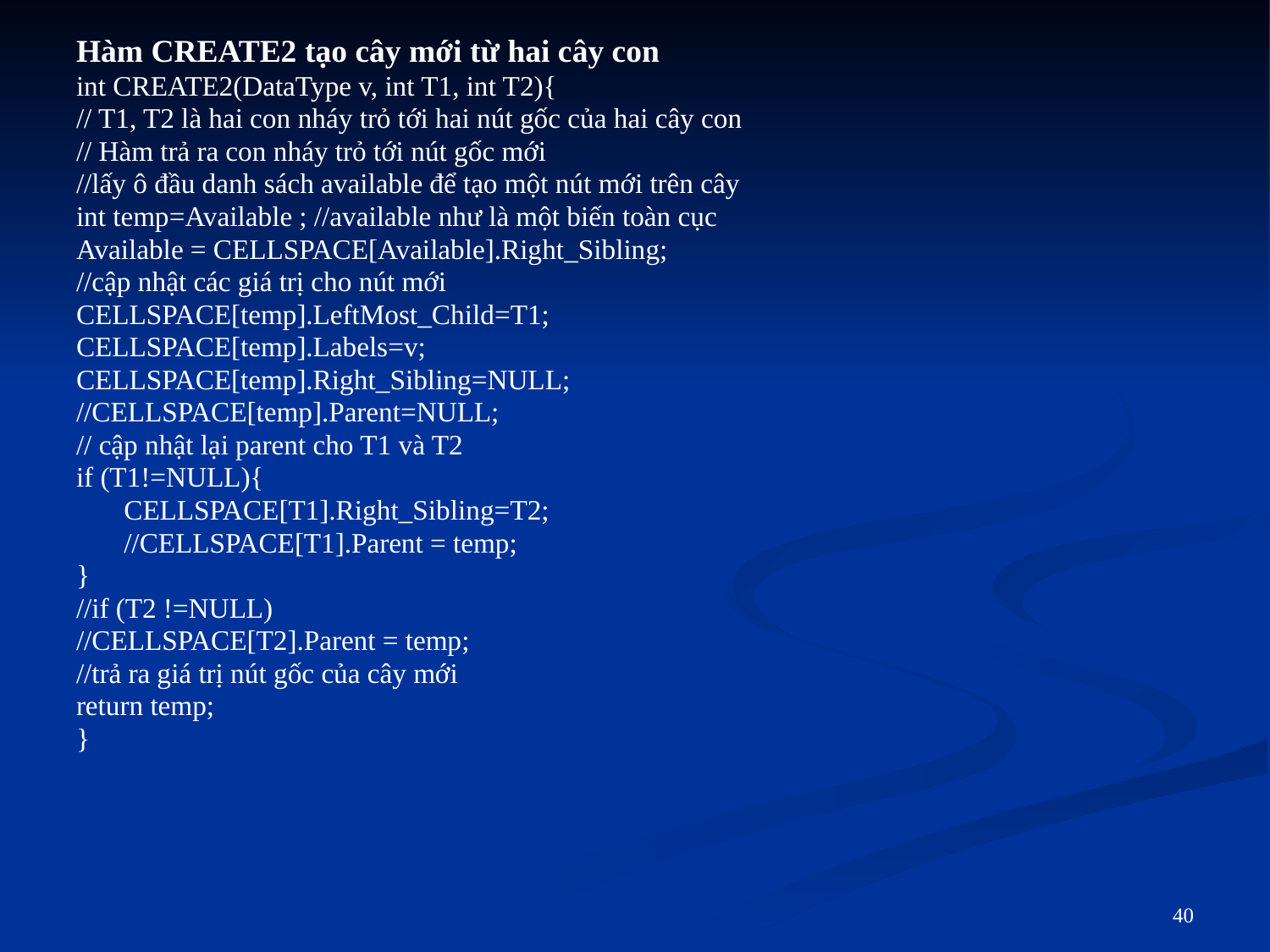

Hàm CREATE2 tạo cây mới từ hai cây con
int CREATE2(DataType v, int T1, int T2){
// T1, T2 là hai con nháy trỏ tới hai nút gốc của hai cây con
// Hàm trả ra con nháy trỏ tới nút gốc mới
//lấy ô đầu danh sách available để tạo một nút mới trên cây
int temp=Available ; //available như là một biến toàn cục
Available = CELLSPACE[Available].Right_Sibling;
//cập nhật các giá trị cho nút mới
CELLSPACE[temp].LeftMost_Child=T1;
CELLSPACE[temp].Labels=v;
CELLSPACE[temp].Right_Sibling=NULL;
//CELLSPACE[temp].Parent=NULL;
// cập nhật lại parent cho T1 và T2
if (T1!=NULL){
	CELLSPACE[T1].Right_Sibling=T2;
	//CELLSPACE[T1].Parent = temp;
}
//if (T2 !=NULL)
//CELLSPACE[T2].Parent = temp;
//trả ra giá trị nút gốc của cây mới
return temp;
}
40